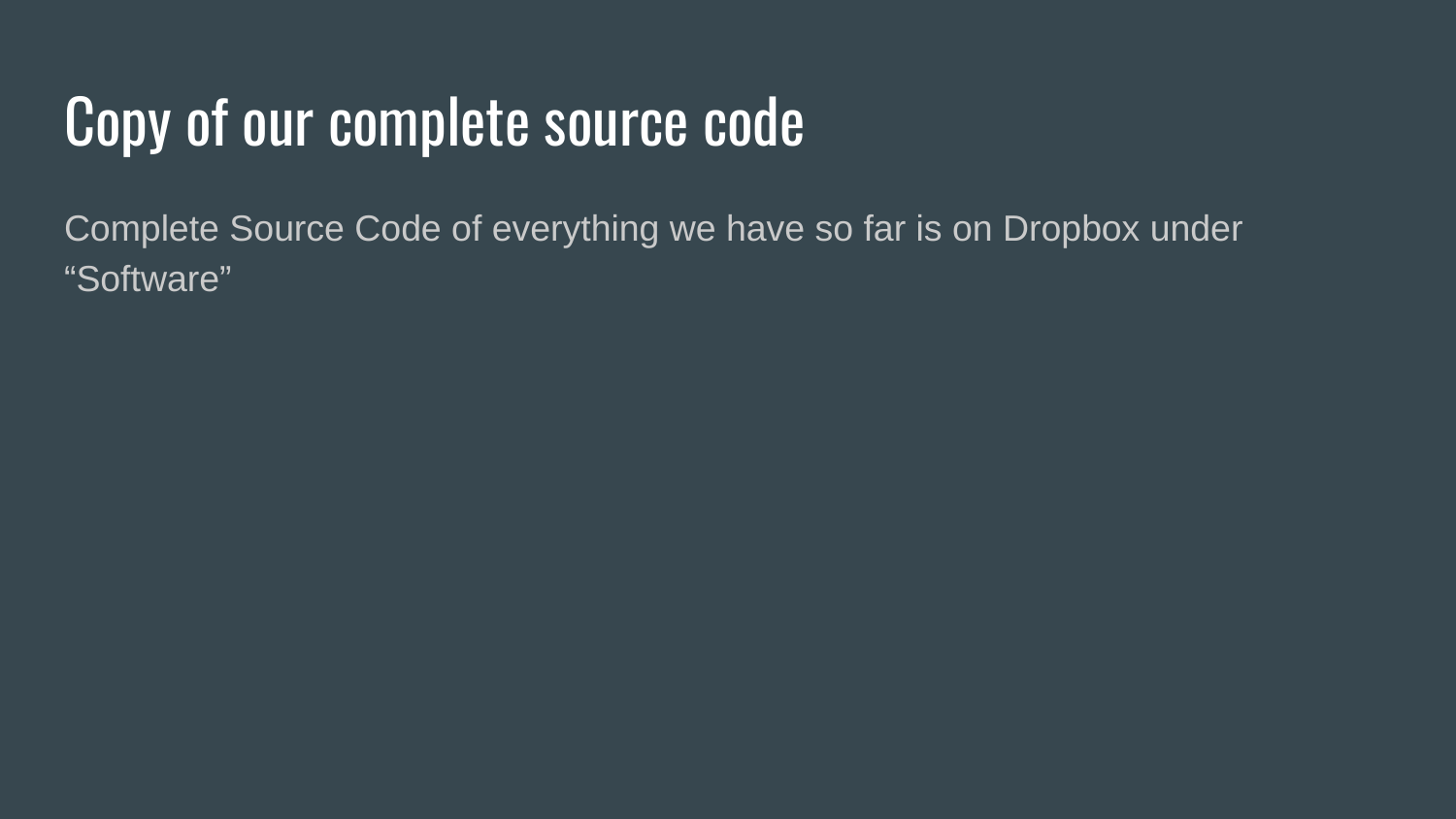

# Copy of our complete source code
Complete Source Code of everything we have so far is on Dropbox under “Software”